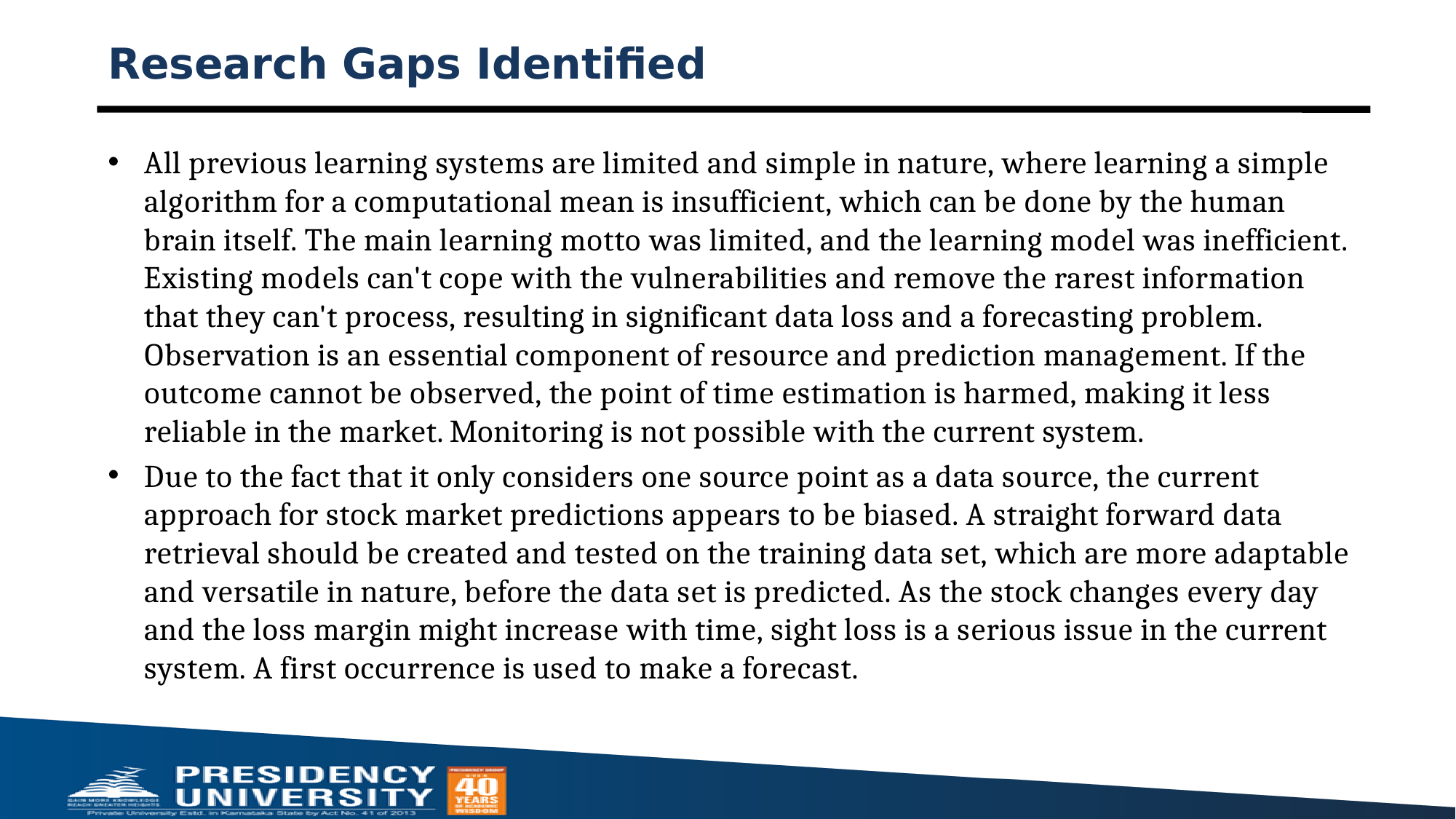

# Research Gaps Identified
All previous learning systems are limited and simple in nature, where learning a simple algorithm for a computational mean is insufficient, which can be done by the human brain itself. The main learning motto was limited, and the learning model was inefficient. Existing models can't cope with the vulnerabilities and remove the rarest information that they can't process, resulting in significant data loss and a forecasting problem. Observation is an essential component of resource and prediction management. If the outcome cannot be observed, the point of time estimation is harmed, making it less reliable in the market. Monitoring is not possible with the current system.
Due to the fact that it only considers one source point as a data source, the current approach for stock market predictions appears to be biased. A straight forward data retrieval should be created and tested on the training data set, which are more adaptable and versatile in nature, before the data set is predicted. As the stock changes every day and the loss margin might increase with time, sight loss is a serious issue in the current system. A first occurrence is used to make a forecast.